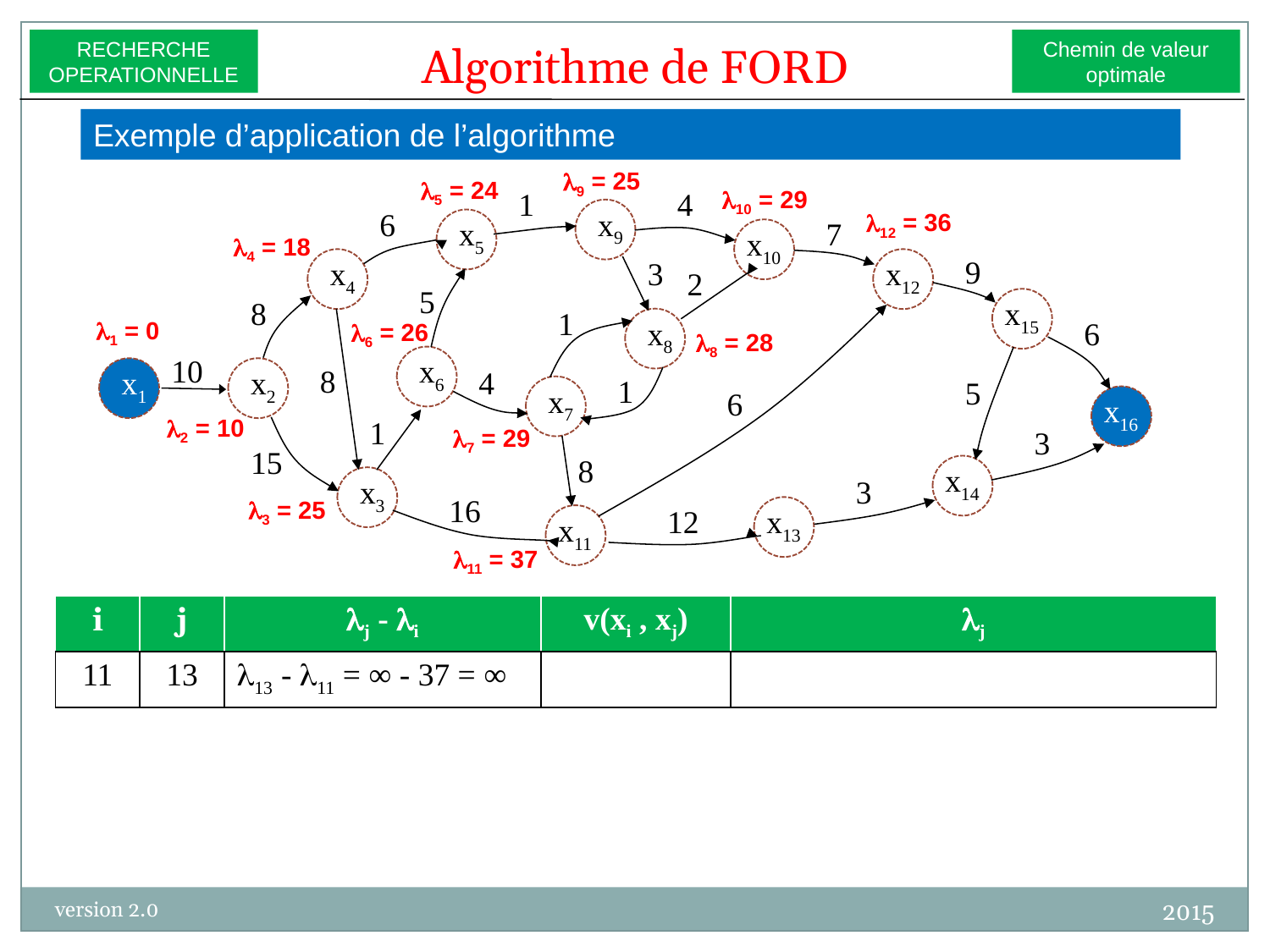

RECHERCHE
OPERATIONNELLE
Chemin de valeur
optimale
Algorithme de FORD
Exemple d’application de l’algorithme
λ9 = 25
λ5 = 24
1
4
6
x9

x5

7
x10

9
x4

3
x12

2

5

8
x15

1

x8

6

10
x6

8
x1

x2

4
1
5

x7

6
x16

1

3

15

8
x14

x3

3
16
12
x13

x11

λ10 = 29
λ12 = 36
λ4 = 18
λ1 = 0
λ6 = 26
λ8 = 28
λ2 = 10
λ7 = 29
λ3 = 25
λ11 = 37
| i | j | λj - λi | v(xi , xj) | λj |
| --- | --- | --- | --- | --- |
| 11 | 13 | λ13 - λ11 = ∞ - 37 = ∞ |  |  |
2015
version 2.0